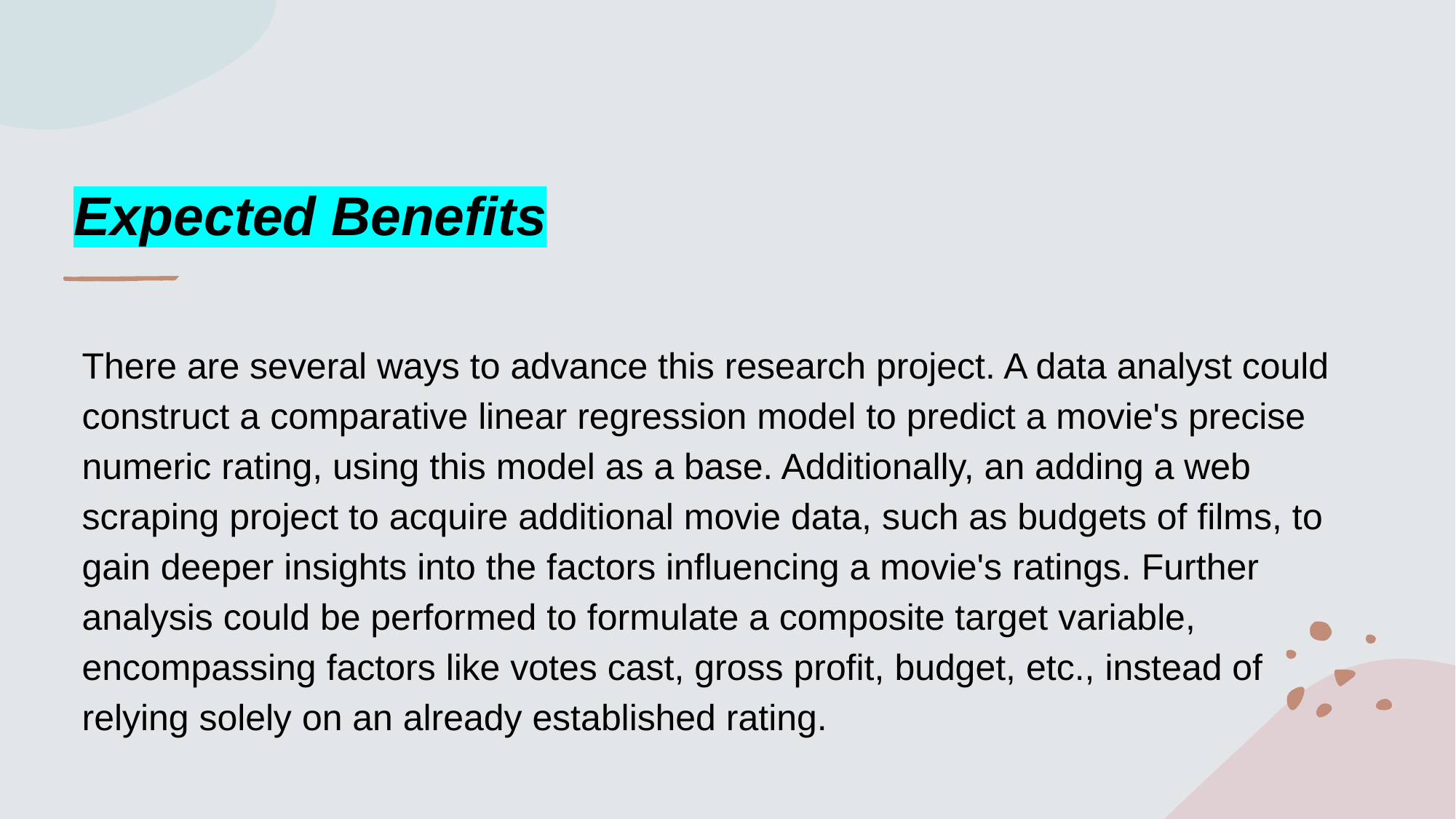

# Expected Benefits

There are several ways to advance this research project. A data analyst could construct a comparative linear regression model to predict a movie's precise numeric rating, using this model as a base. Additionally, an adding a web scraping project to acquire additional movie data, such as budgets of films, to gain deeper insights into the factors influencing a movie's ratings. Further analysis could be performed to formulate a composite target variable, encompassing factors like votes cast, gross profit, budget, etc., instead of relying solely on an already established rating.